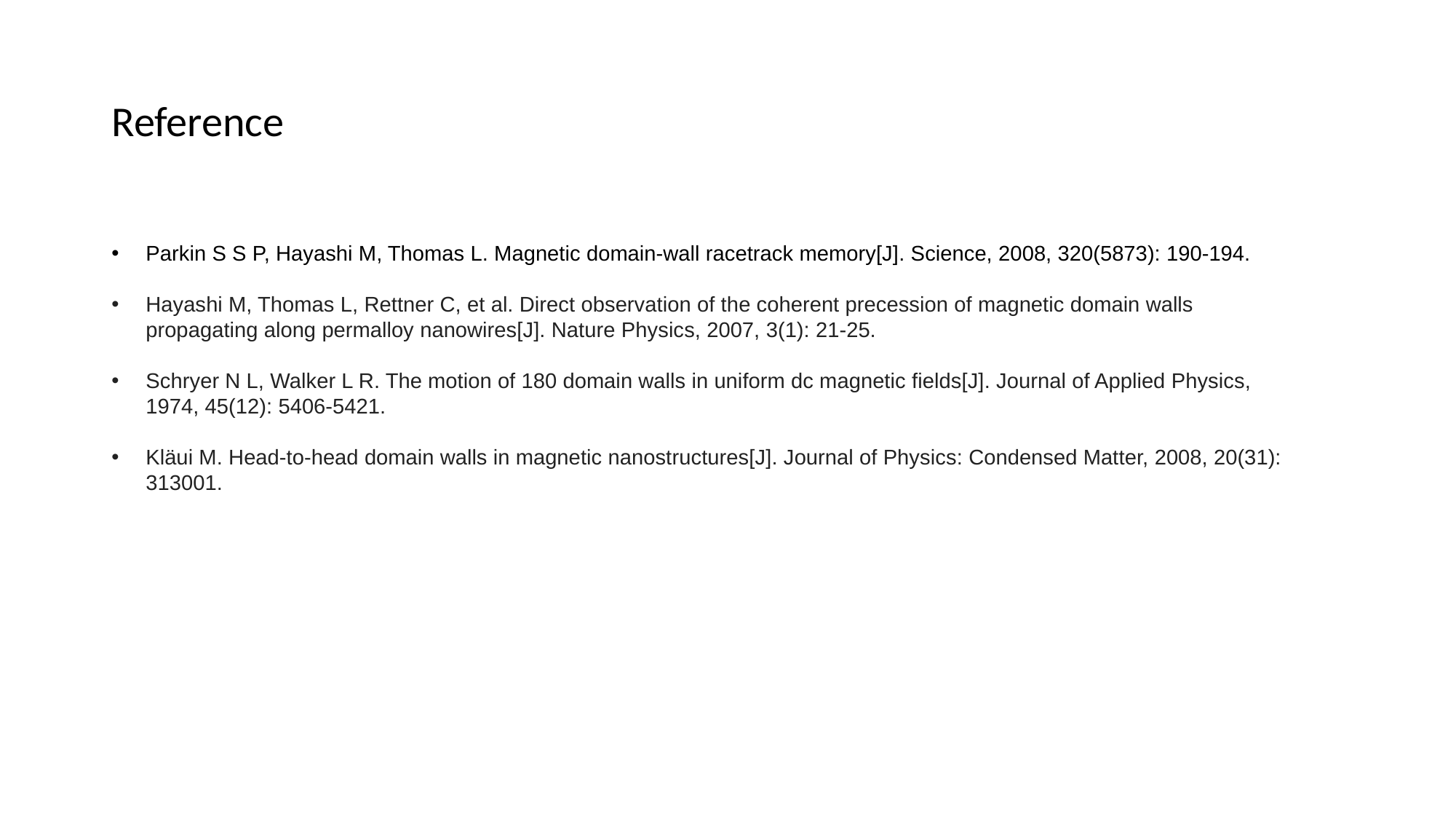

# Reference

Parkin S S P, Hayashi M, Thomas L. Magnetic domain-wall racetrack memory[J]. Science, 2008, 320(5873): 190-194.

Hayashi M, Thomas L, Rettner C, et al. Direct observation of the coherent precession of magnetic domain walls propagating along permalloy nanowires[J]. Nature Physics, 2007, 3(1): 21-25.

Schryer N L, Walker L R. The motion of 180 domain walls in uniform dc magnetic fields[J]. Journal of Applied Physics, 1974, 45(12): 5406-5421.

Kläui M. Head-to-head domain walls in magnetic nanostructures[J]. Journal of Physics: Condensed Matter, 2008, 20(31): 313001.